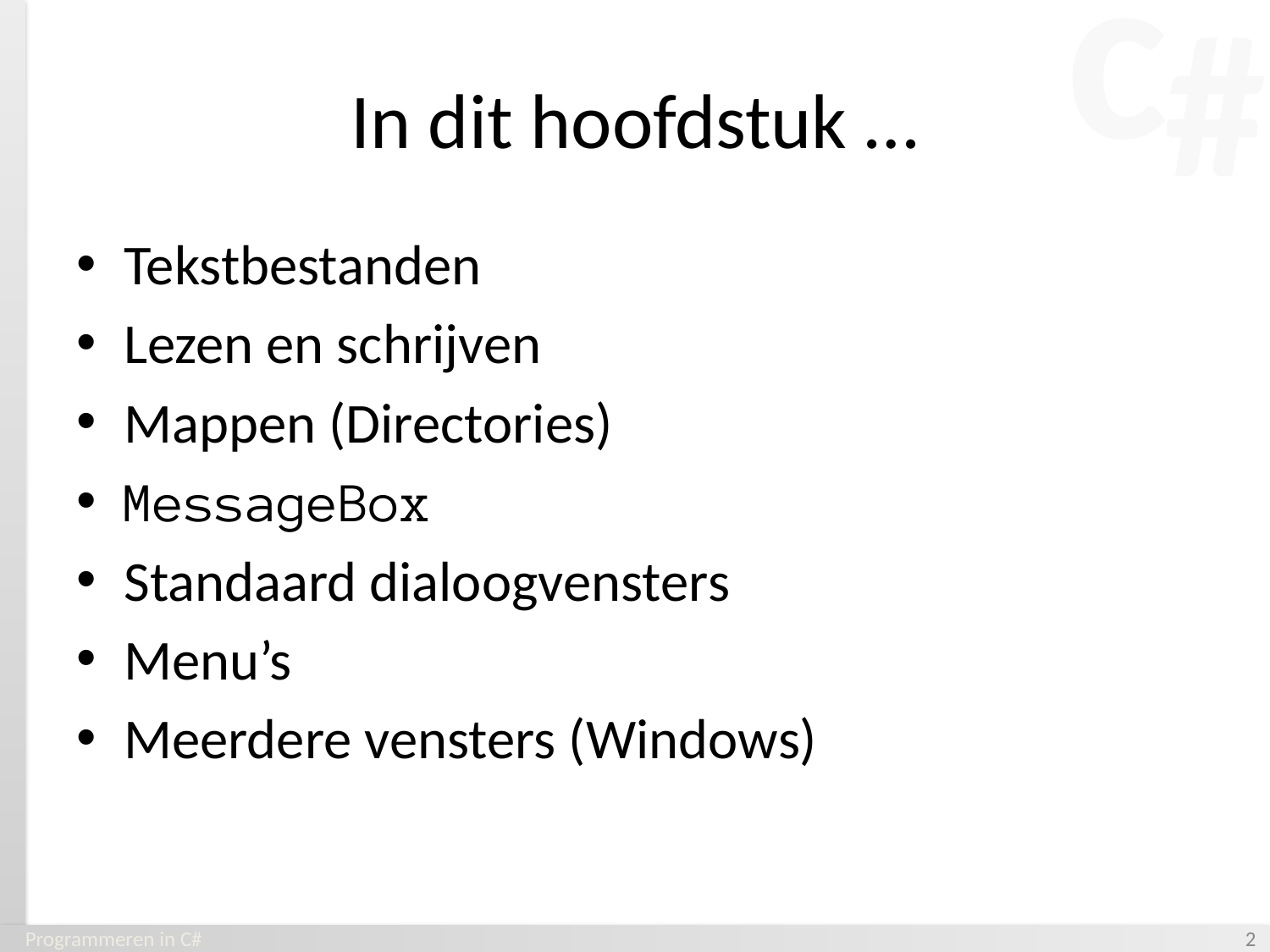

# In dit hoofdstuk …
Tekstbestanden
Lezen en schrijven
Mappen (Directories)
MessageBox
Standaard dialoogvensters
Menu’s
Meerdere vensters (Windows)
Programmeren in C#
2